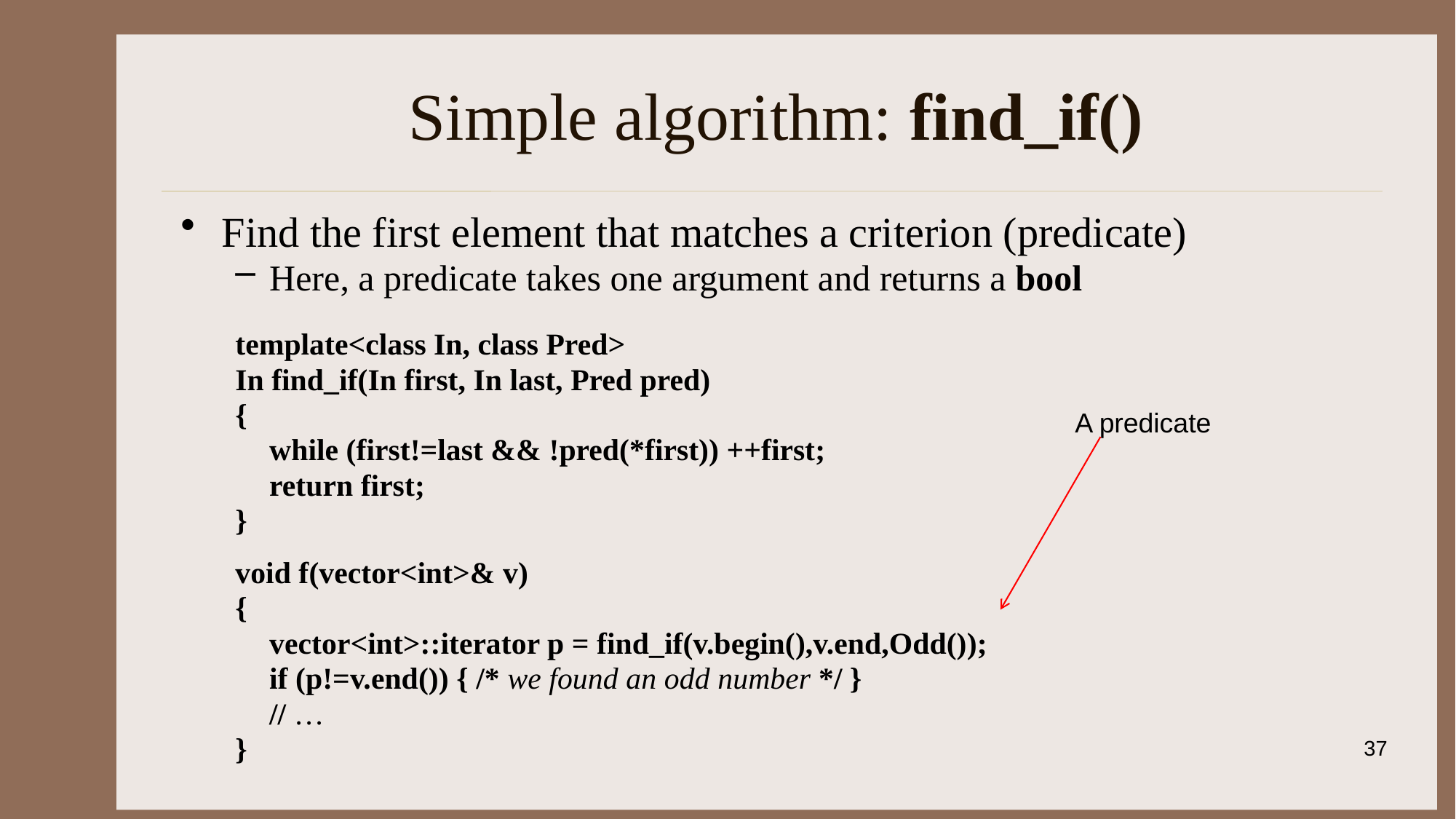

# Simple algorithm: find_if()
Find the first element that matches a criterion (predicate)
Here, a predicate takes one argument and returns a bool

template<class In, class Pred>
In find_if(In first, In last, Pred pred)
{
	while (first!=last && !pred(*first)) ++first;
	return first;
}

void f(vector<int>& v)
{
	vector<int>::iterator p = find_if(v.begin(),v.end,Odd());
	if (p!=v.end()) { /* we found an odd number */ }
	// …
}
A predicate
37